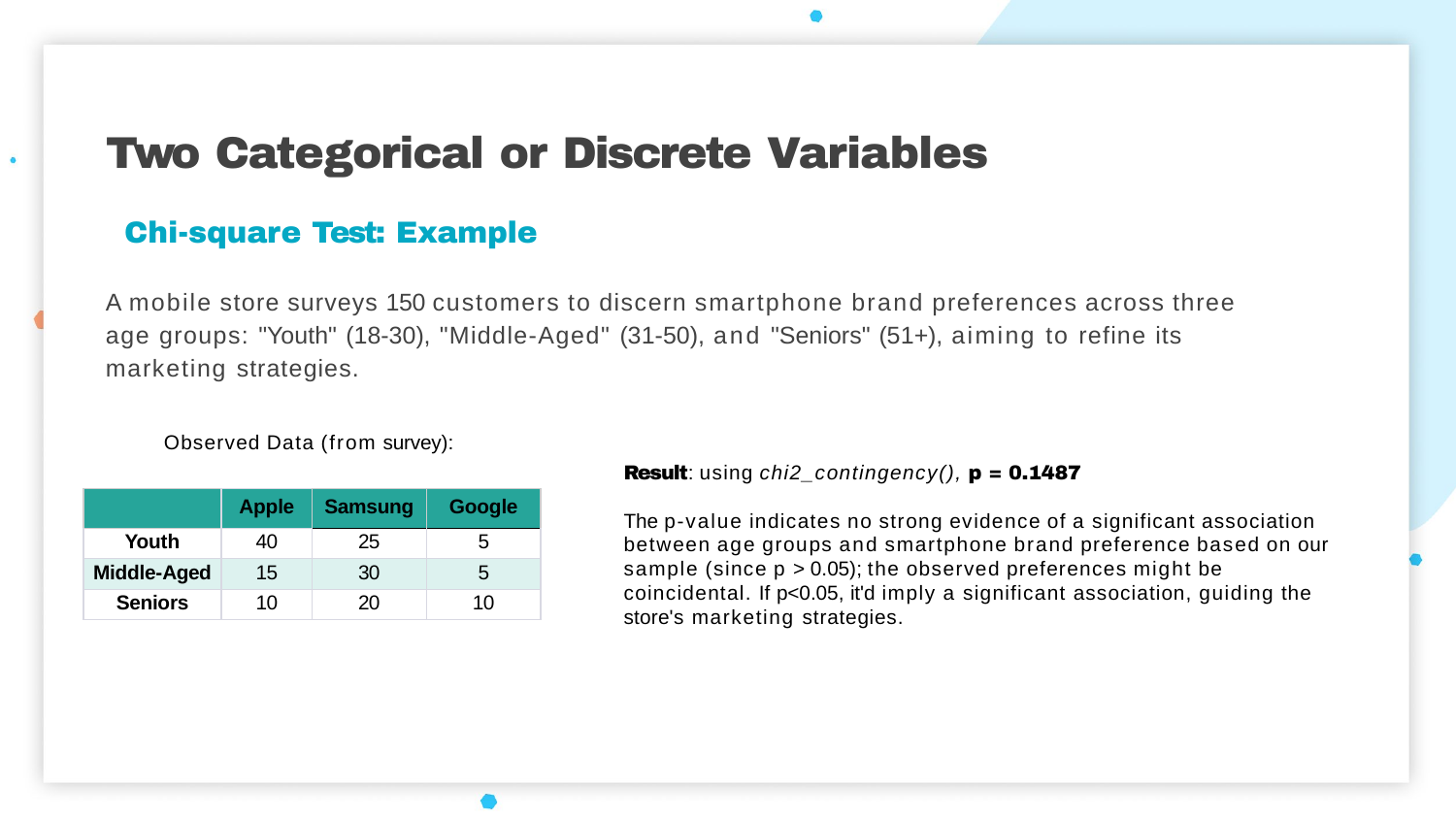

# Two Categorical or Discrete Variables
Chi-square Test: Example
A mobile store surveys 150 customers to discern smartphone brand preferences across three age groups: "Youth" (18-30), "Middle-Aged" (31-50), and "Seniors" (51+), aiming to refine its marketing strategies.

Observed Data (from survey):
Result: using chi2_contingency(), p = 0.1487
The p-value indicates no strong evidence of a significant association between age groups and smartphone brand preference based on our sample (since p > 0.05); the observed preferences might be coincidental. If p<0.05, it'd imply a significant association, guiding the store's marketing strategies.
|  | Apple | Samsung | Google |
| --- | --- | --- | --- |
| Youth | 40 | 25 | 5 |
| Middle-Aged | 15 | 30 | 5 |
| Seniors | 10 | 20 | 10 |